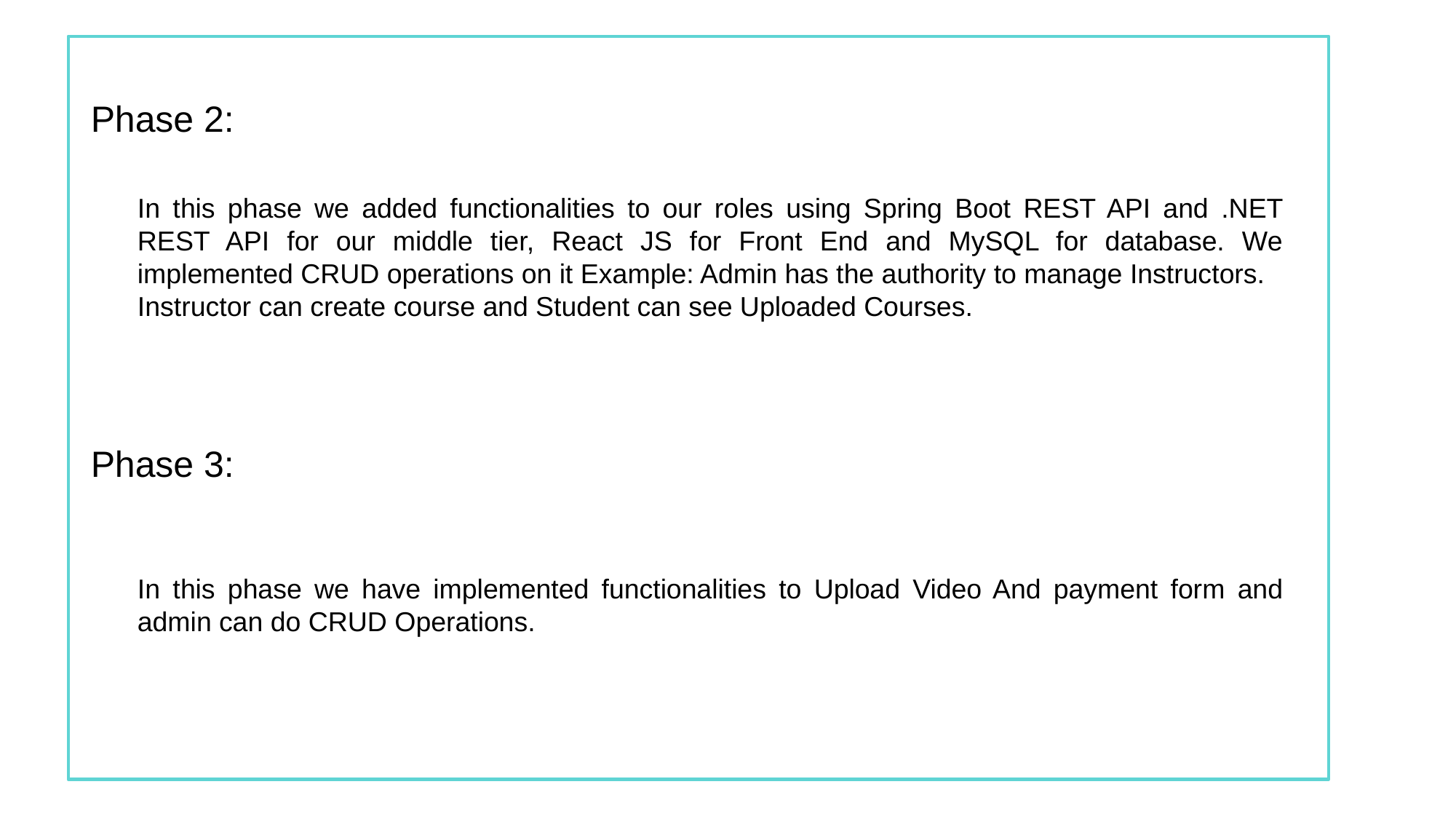

Phase 2:
In this phase we added functionalities to our roles using Spring Boot REST API and .NET REST API for our middle tier, React JS for Front End and MySQL for database. We implemented CRUD operations on it Example: Admin has the authority to manage Instructors.
Instructor can create course and Student can see Uploaded Courses.
Phase 3:
In this phase we have implemented functionalities to Upload Video And payment form and admin can do CRUD Operations.